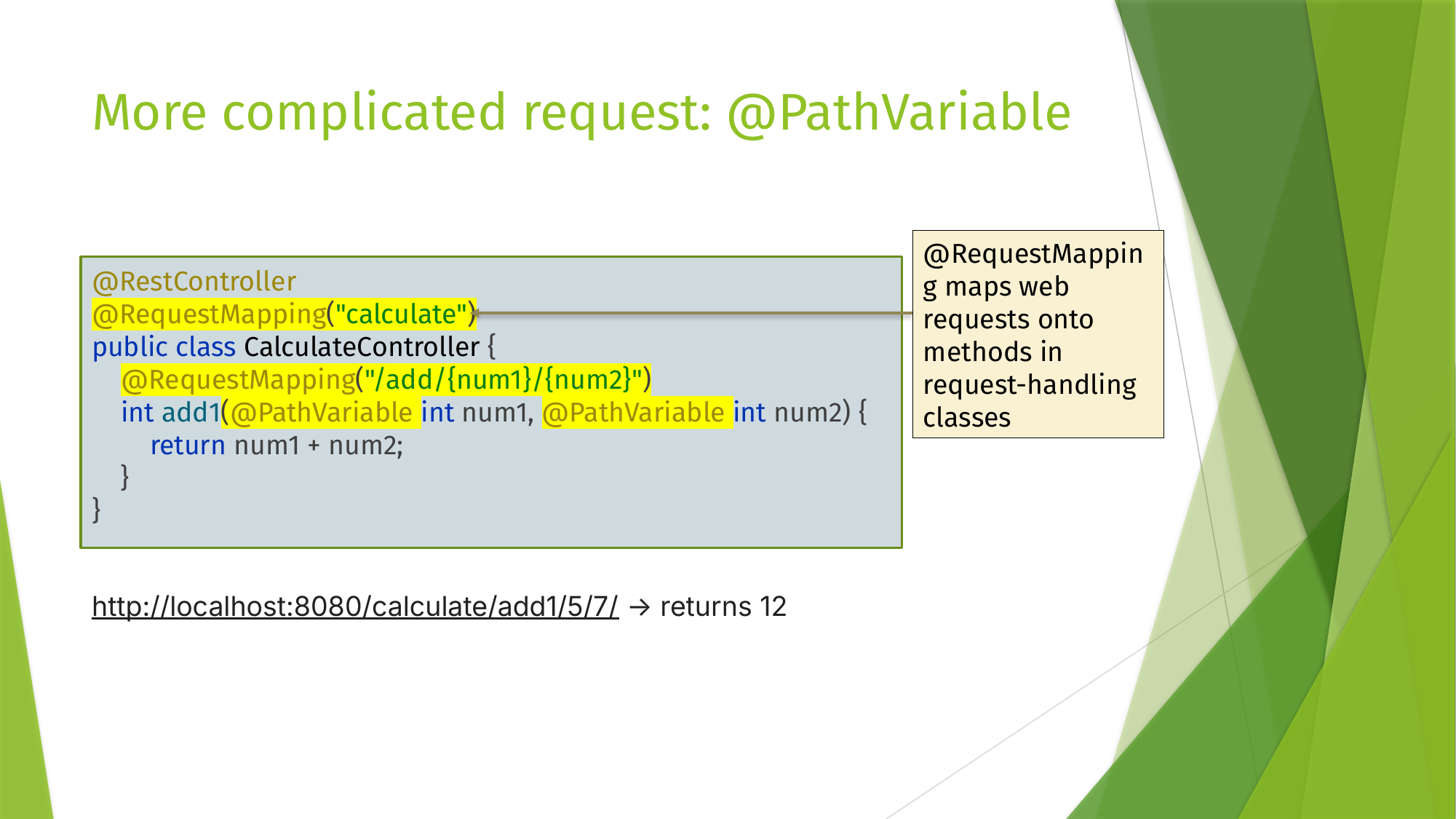

# More complicated request: @PathVariable
@RequestMapping maps web requests onto methods in request-handling classes

@RestController
@RequestMapping("calculate")
public class CalculateController {
    @RequestMapping("/add/{num1}/{num2}")
    int add1(@PathVariable int num1, @PathVariable int num2) {
        return num1 + num2;
    }
}

http://localhost:8080/calculate/add1/5/7/ -> returns 12